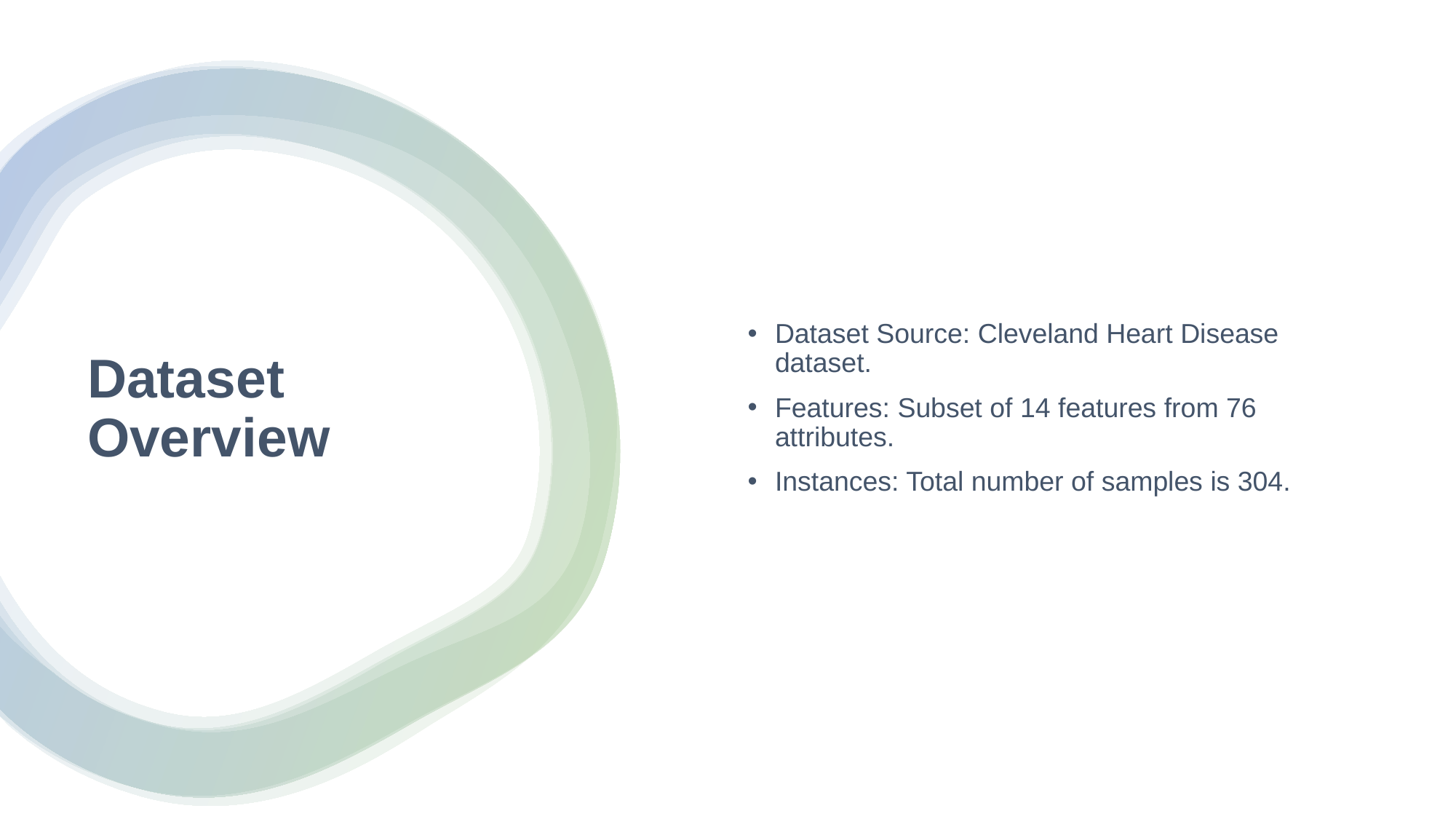

Dataset Source: Cleveland Heart Disease dataset.
Features: Subset of 14 features from 76 attributes.
Instances: Total number of samples is 304.
# Dataset Overview